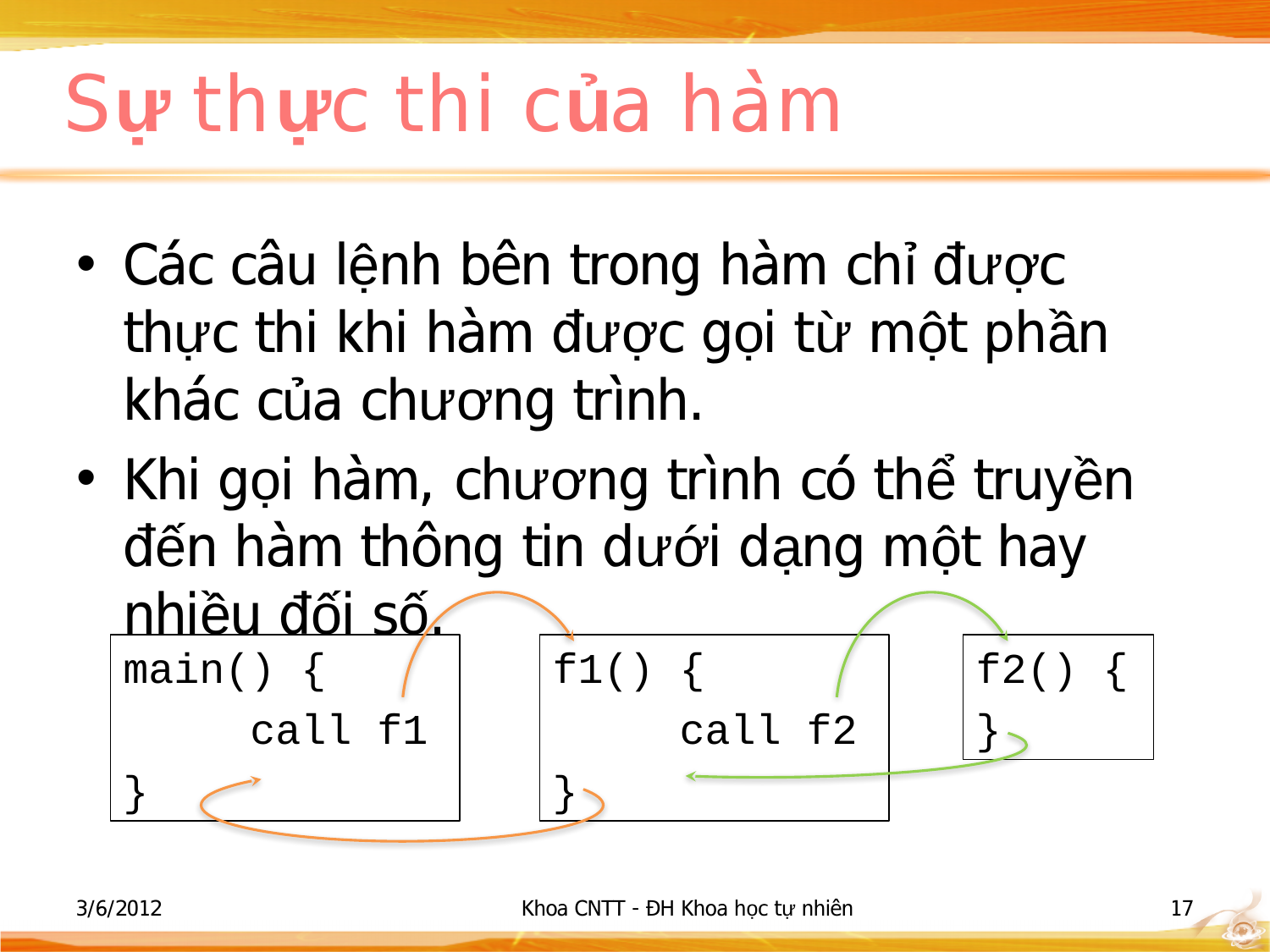

# Sự thực thi của hàm
Các câu lệnh bên trong hàm chỉ được thực thi khi hàm được gọi từ một phần khác của chương trình.
Khi gọi hàm, chương trình có thể truyền đến hàm thông tin dưới dạng một hay nhiều đối số.

f1() {
	call f2
}
main() {
	call f1
}
f2() {
}
3/6/2012
Khoa CNTT - ĐH Khoa học tự nhiên
17